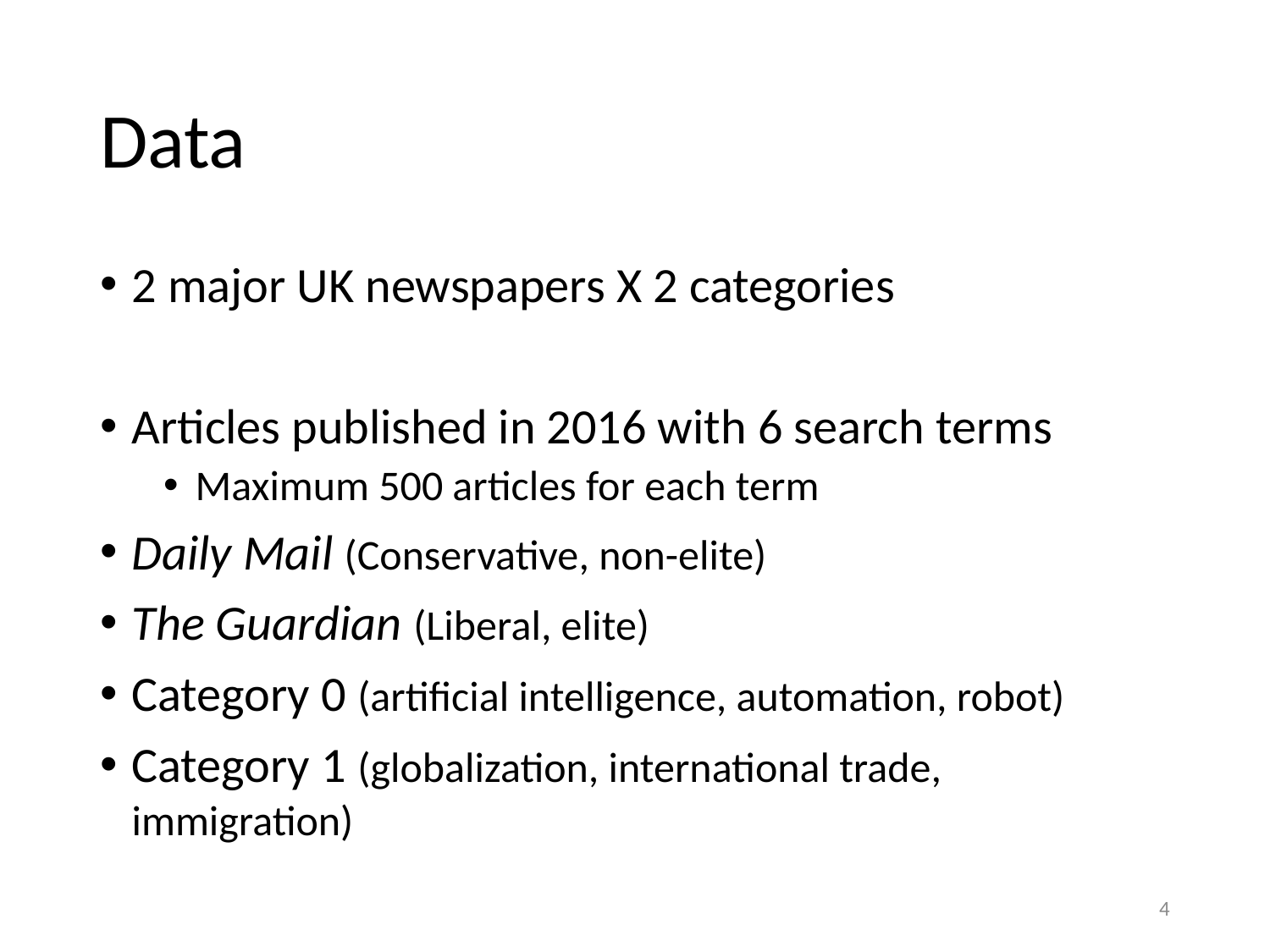

# Data
2 major UK newspapers X 2 categories

Articles published in 2016 with 6 search terms
Maximum 500 articles for each term
Daily Mail (Conservative, non-elite)
The Guardian (Liberal, elite)
Category 0 (artificial intelligence, automation, robot)
Category 1 (globalization, international trade, immigration)

4